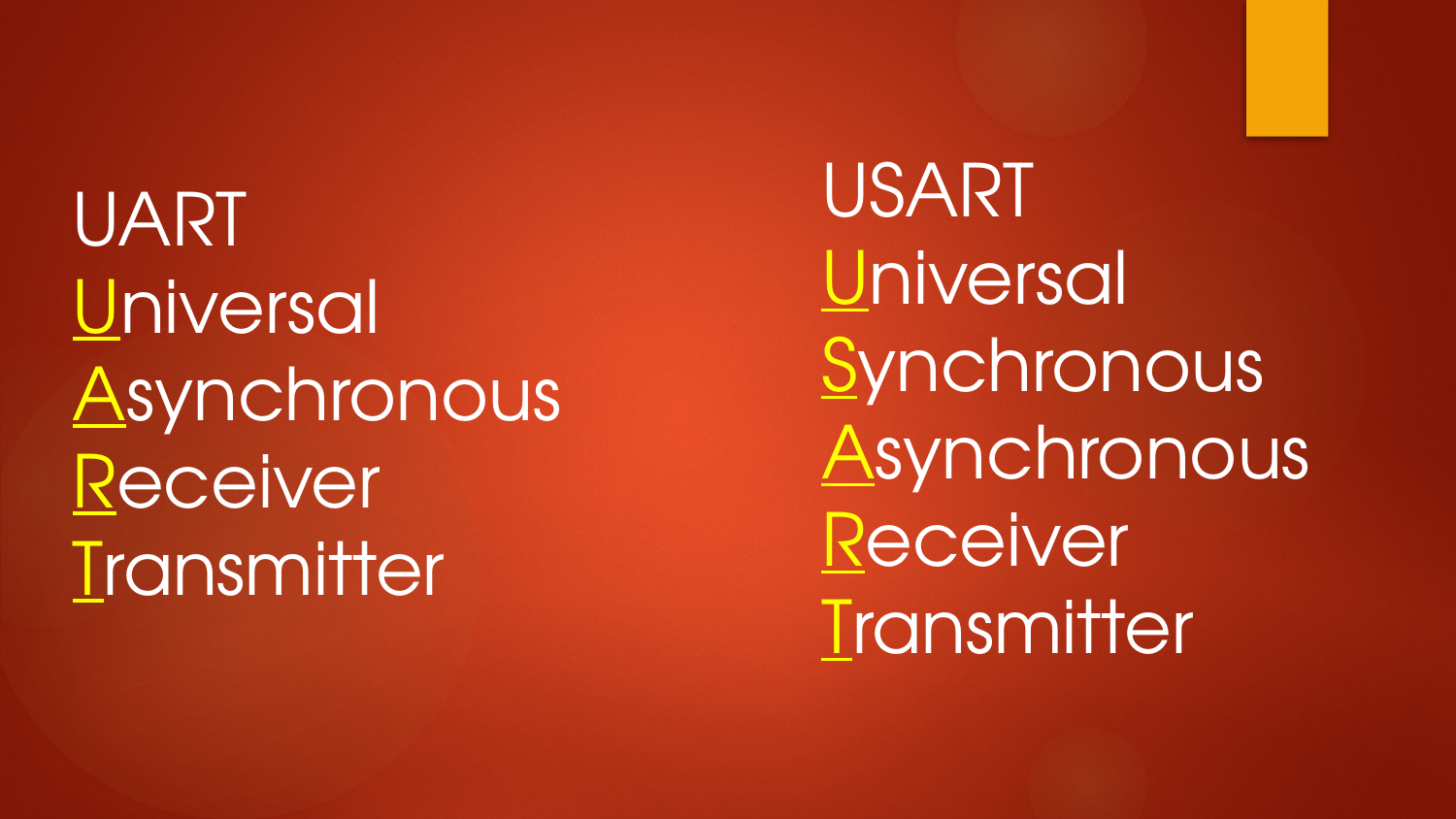

USART
Universal
Synchronous
Asynchronous
Receiver
Transmitter
UART
Universal
Asynchronous
Receiver
Transmitter